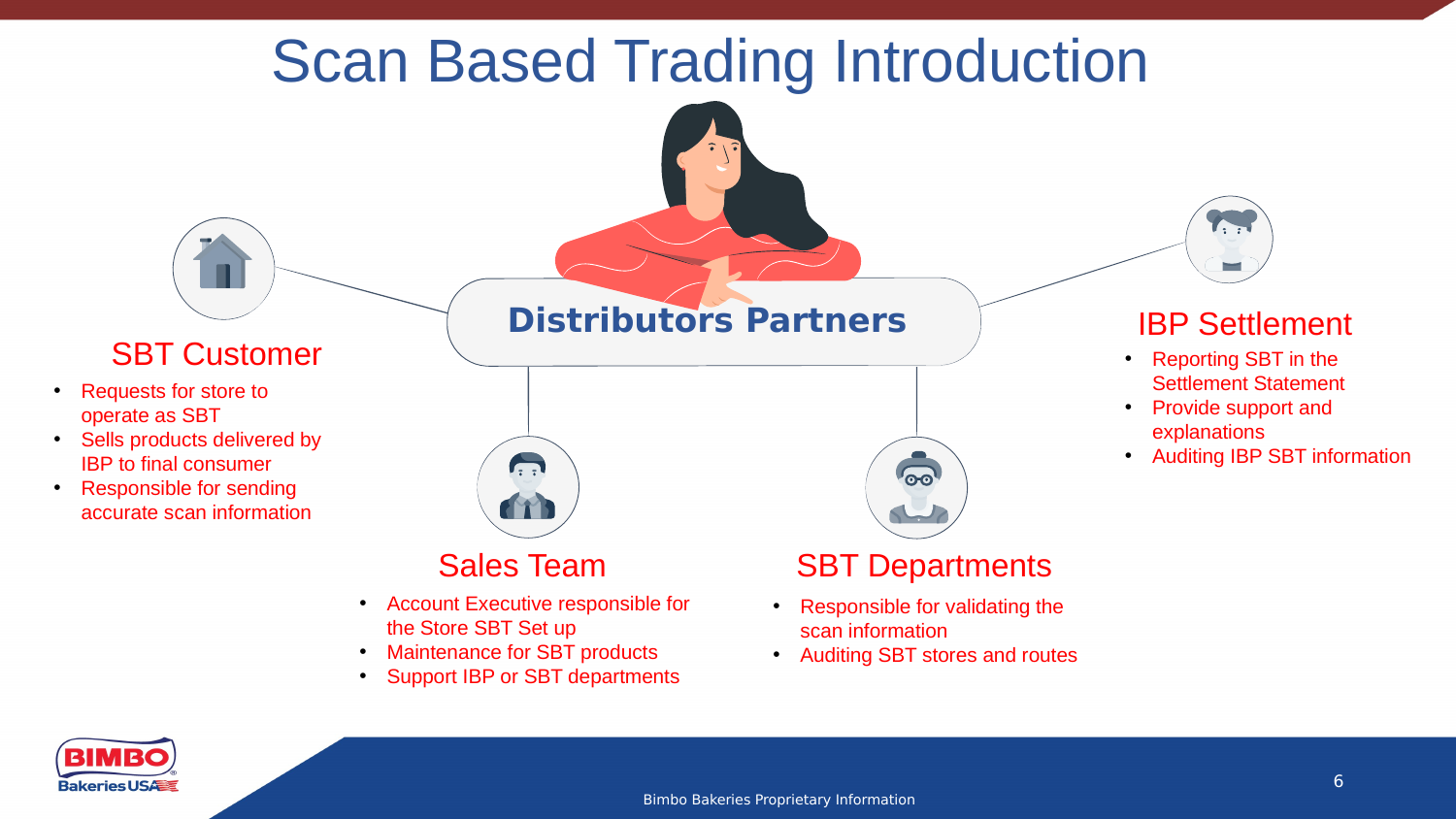

Scan Based Trading Introduction

IBP Settlement
# Distributors Partners
SBT Customer
Reporting SBT in the Settlement Statement
Provide support and explanations
Auditing IBP SBT information

Requests for store to operate as SBT
Sells products delivered by IBP to final consumer
Responsible for sending accurate scan information

Sales Team
SBT Departments
Account Executive responsible for the Store SBT Set up
Maintenance for SBT products
Support IBP or SBT departments
Responsible for validating the scan information
Auditing SBT stores and routes